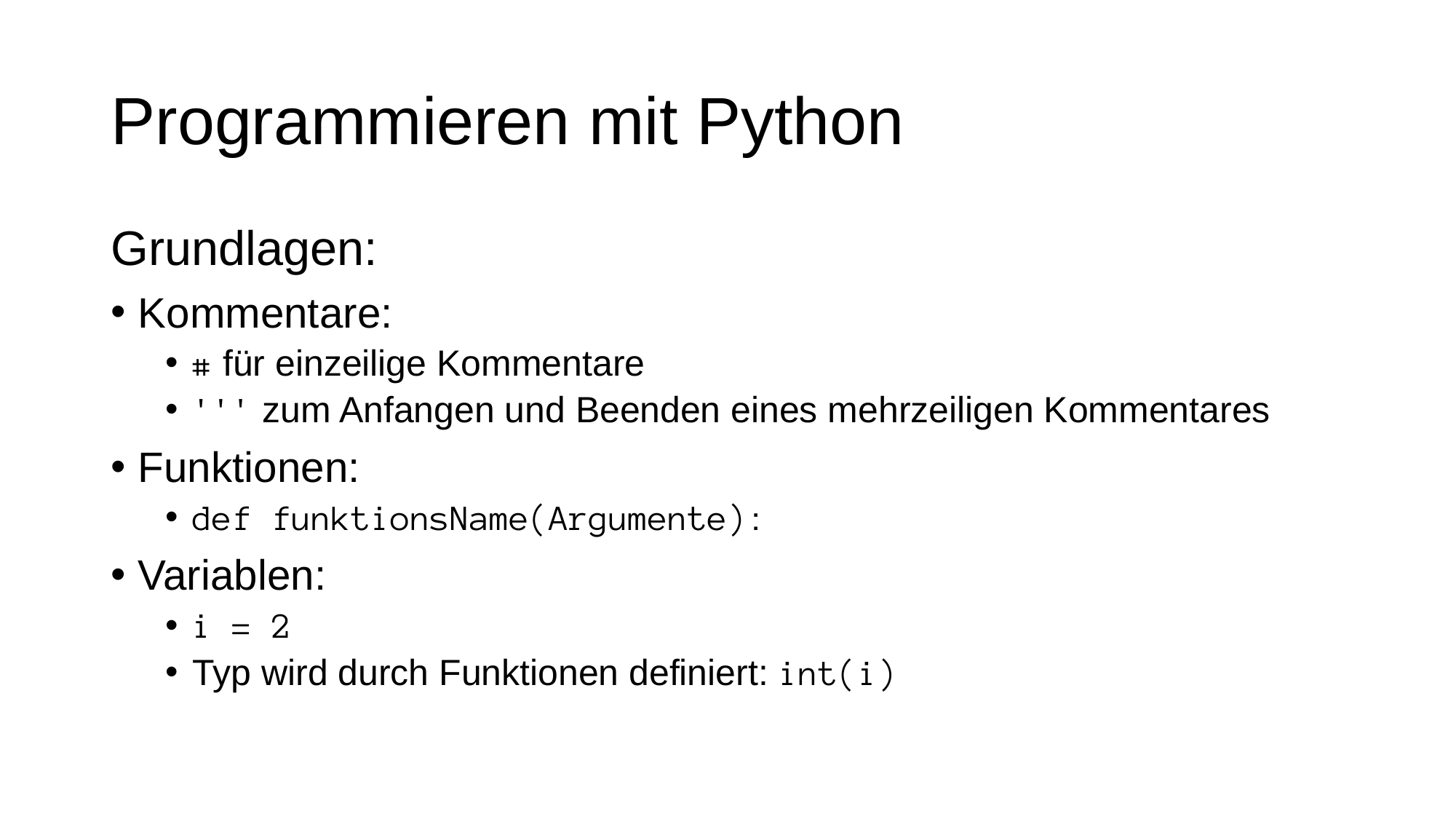

# Programmieren mit Python
Grundlagen:
Kommentare:
# für einzeilige Kommentare
''' zum Anfangen und Beenden eines mehrzeiligen Kommentares
Funktionen:
def funktionsName(Argumente):
Variablen:
i = 2
Typ wird durch Funktionen definiert: int(i)